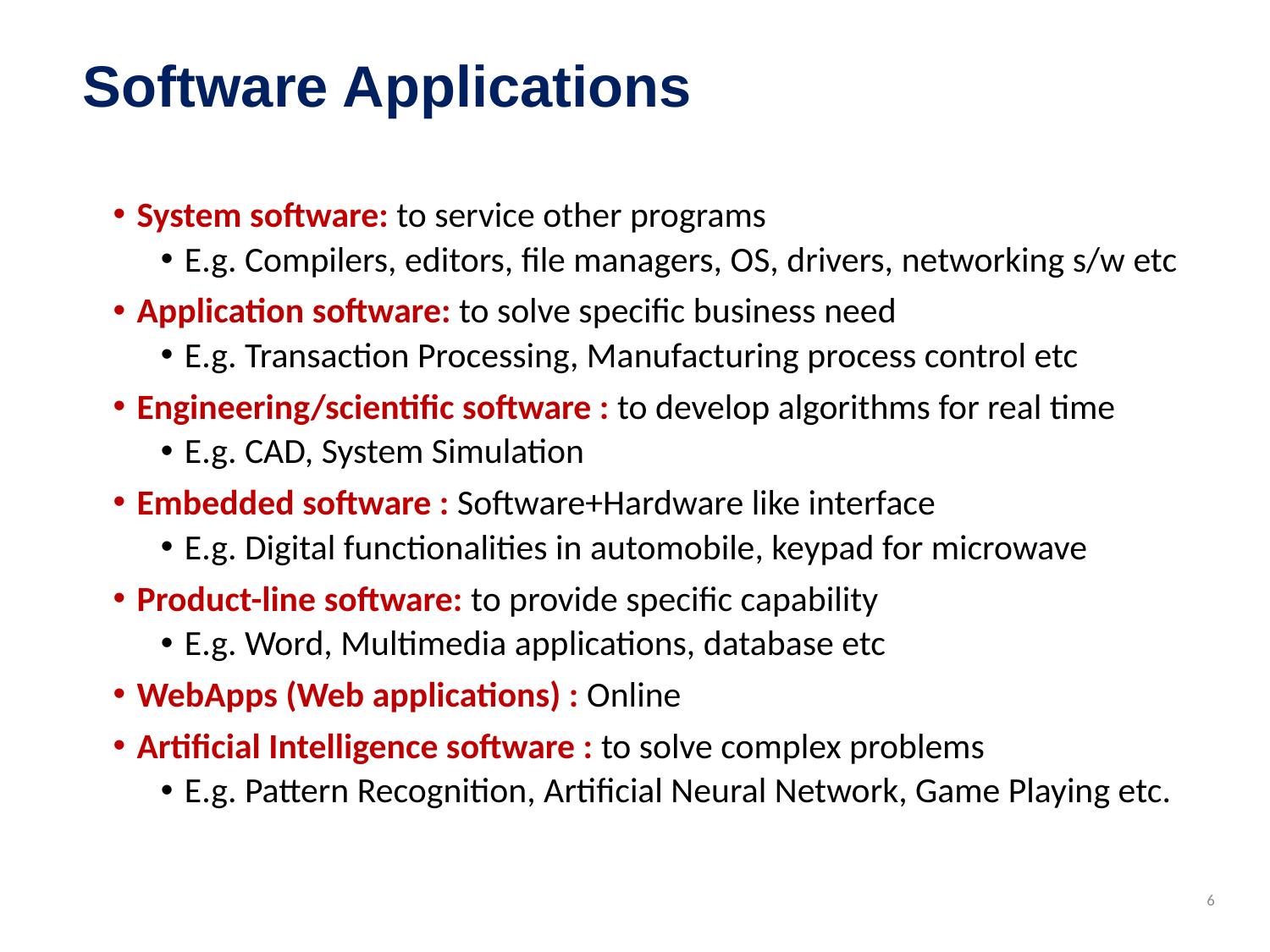

# Software Applications
System software: to service other programs
E.g. Compilers, editors, file managers, OS, drivers, networking s/w etc
Application software: to solve specific business need
E.g. Transaction Processing, Manufacturing process control etc
Engineering/scientific software : to develop algorithms for real time
E.g. CAD, System Simulation
Embedded software : Software+Hardware like interface
E.g. Digital functionalities in automobile, keypad for microwave
Product-line software: to provide specific capability
E.g. Word, Multimedia applications, database etc
WebApps (Web applications) : Online
Artificial Intelligence software : to solve complex problems
E.g. Pattern Recognition, Artificial Neural Network, Game Playing etc.
6